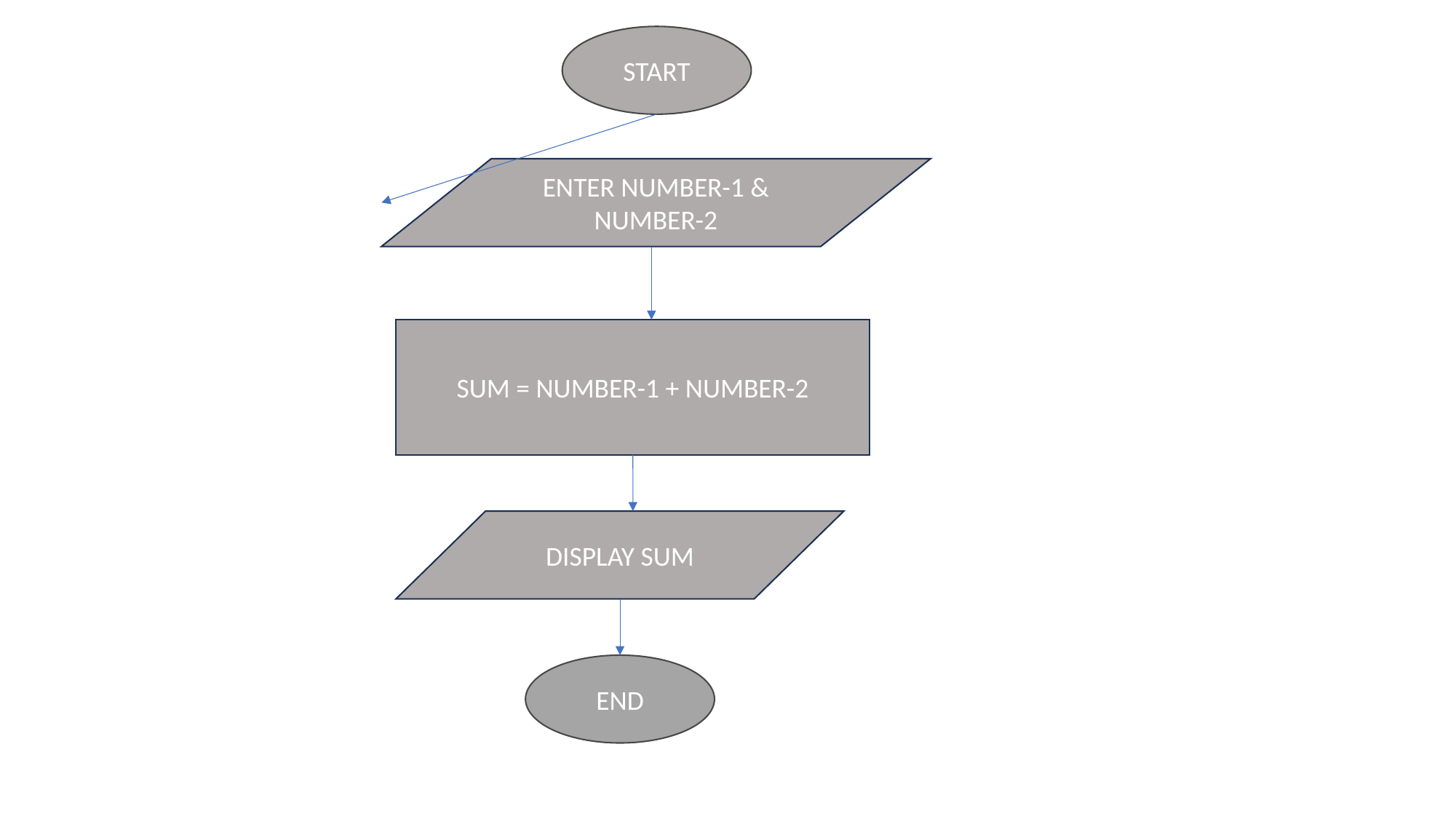

START
ENTER NUMBER-1 & NUMBER-2
SUM = NUMBER-1 + NUMBER-2
DISPLAY SUM
END